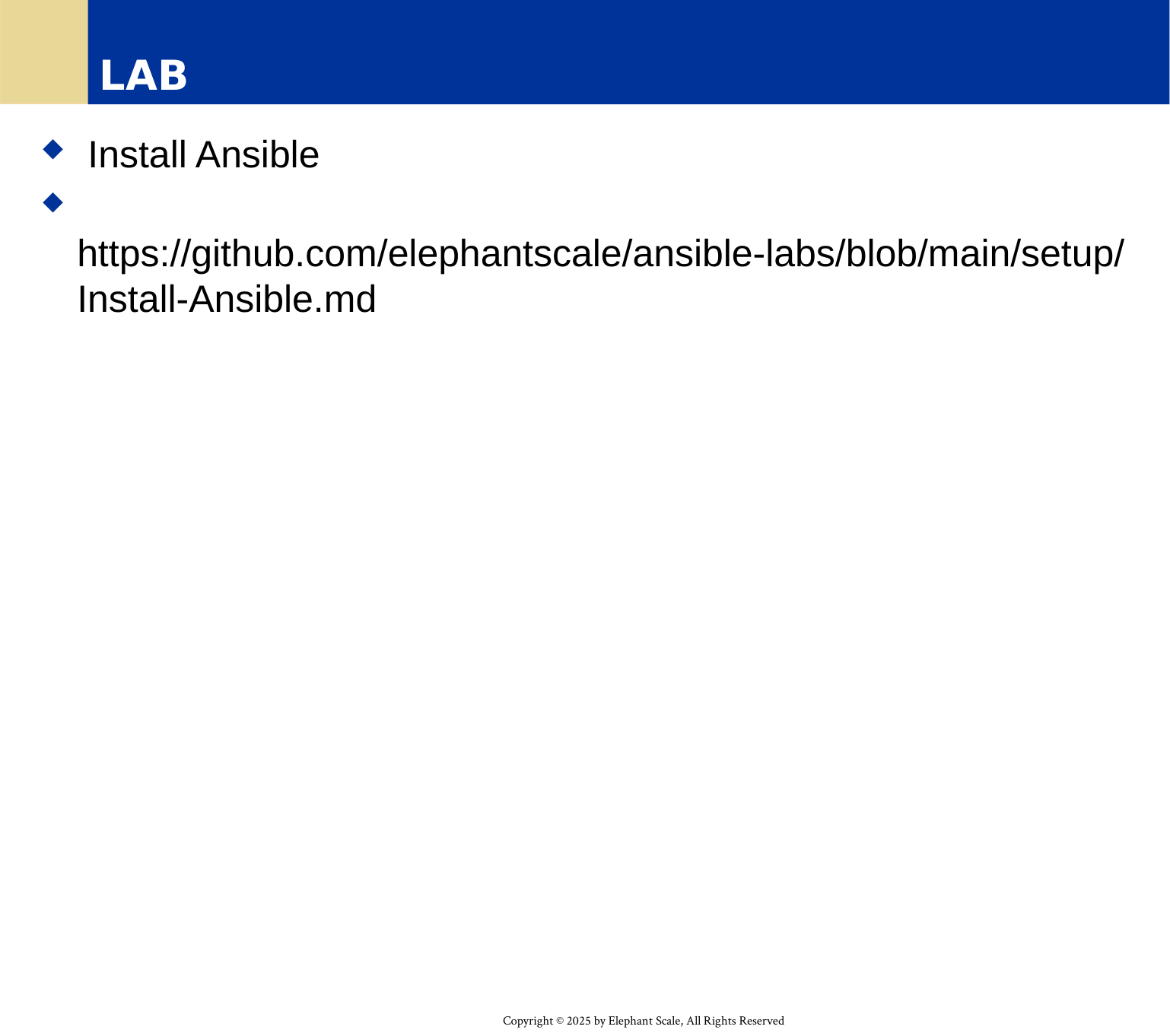

# LAB
 Install Ansible
 https://github.com/elephantscale/ansible-labs/blob/main/setup/Install-Ansible.md
Copyright © 2025 by Elephant Scale, All Rights Reserved